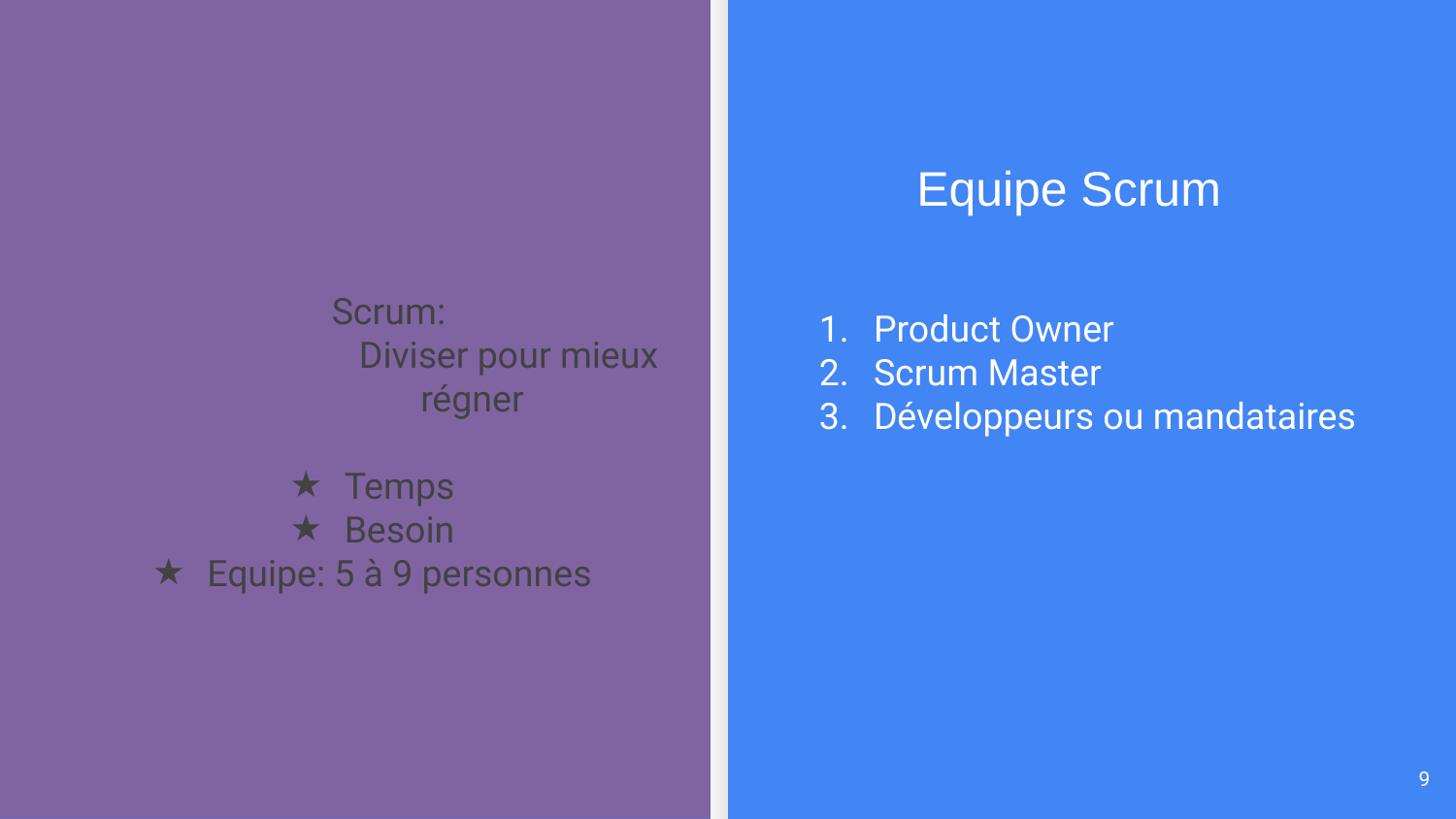

Product Owner
Scrum Master
Développeurs ou mandataires

Equipe Scrum
Scrum:
Diviser pour mieux régner

Temps
Besoin
Equipe: 5 à 9 personnes
9